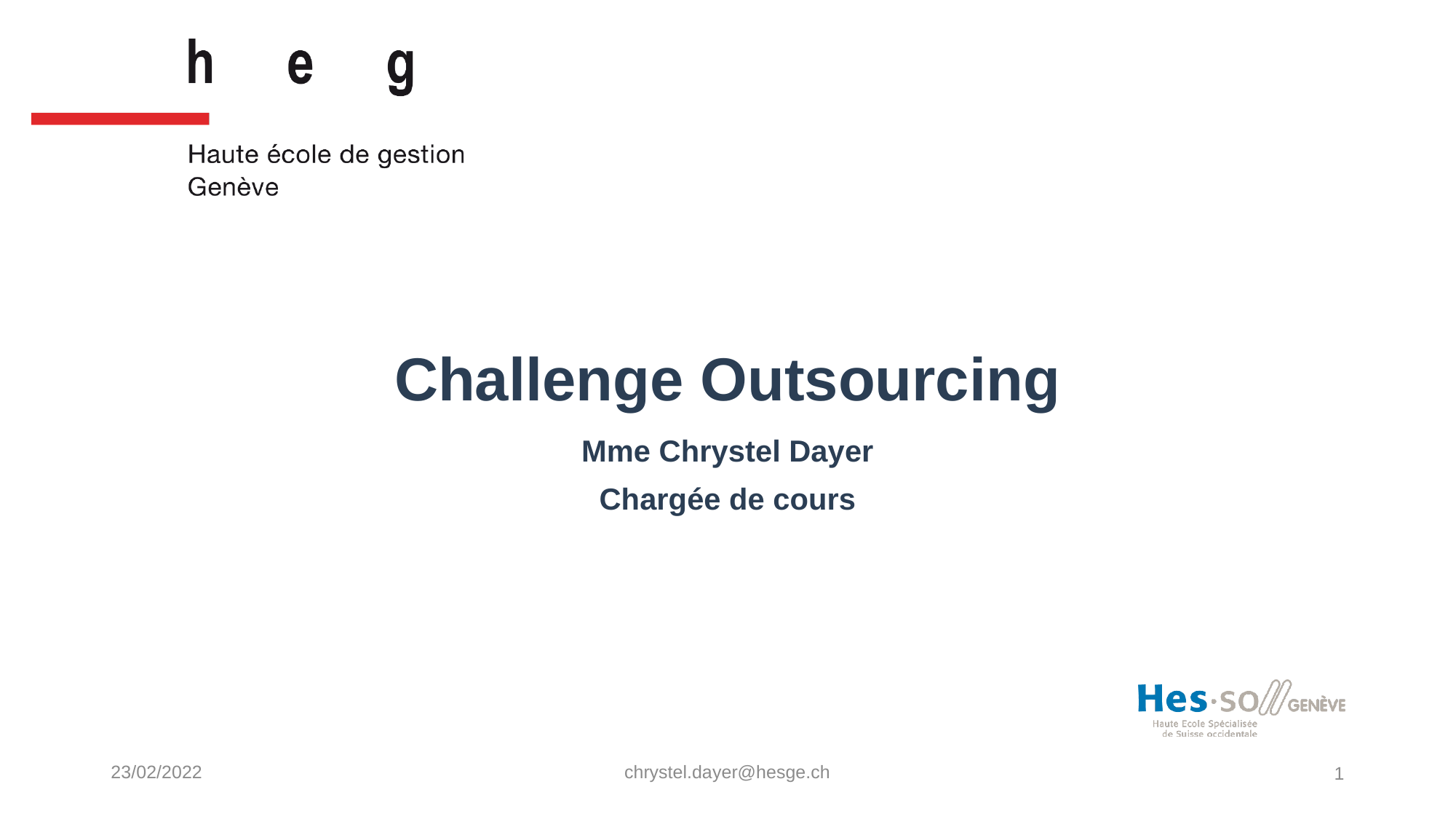

# Challenge Outsourcing
Mme Chrystel Dayer
Chargée de cours
23/02/2022
chrystel.dayer@hesge.ch
1